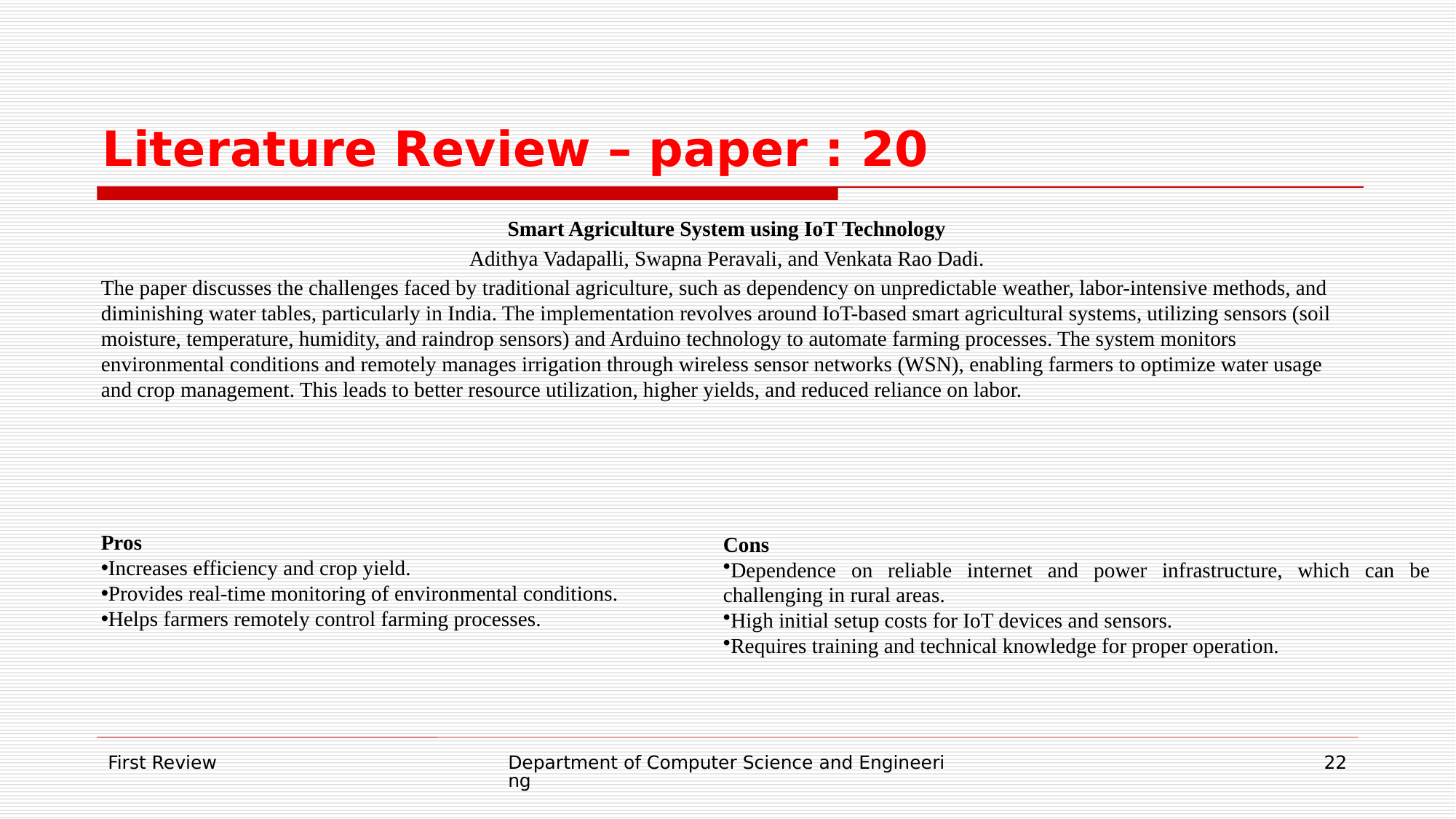

# Literature Review – paper : 20
Smart Agriculture System using IoT Technology
Adithya Vadapalli, Swapna Peravali, and Venkata Rao Dadi.
The paper discusses the challenges faced by traditional agriculture, such as dependency on unpredictable weather, labor-intensive methods, and diminishing water tables, particularly in India. The implementation revolves around IoT-based smart agricultural systems, utilizing sensors (soil moisture, temperature, humidity, and raindrop sensors) and Arduino technology to automate farming processes. The system monitors environmental conditions and remotely manages irrigation through wireless sensor networks (WSN), enabling farmers to optimize water usage and crop management. This leads to better resource utilization, higher yields, and reduced reliance on labor.

Pros
Increases efficiency and crop yield.
Provides real-time monitoring of environmental conditions.
Helps farmers remotely control farming processes.
Cons
Dependence on reliable internet and power infrastructure, which can be challenging in rural areas.
High initial setup costs for IoT devices and sensors.
Requires training and technical knowledge for proper operation.

First Review
Department of Computer Science and Engineering
22